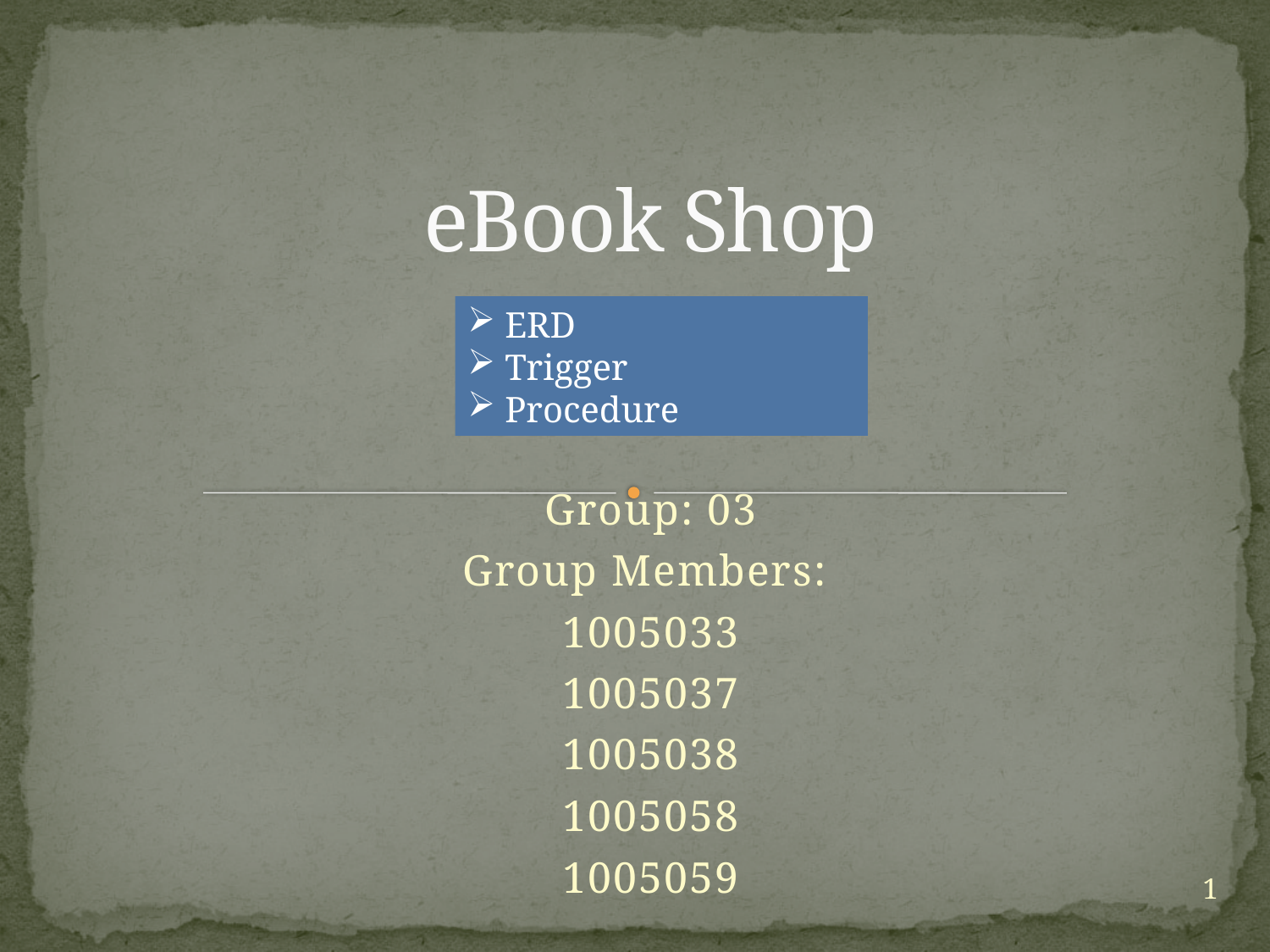

# eBook Shop
 ERD
 Trigger
 Procedure
Group: 03
Group Members:
1005033
1005037
1005038
1005058
1005059
1